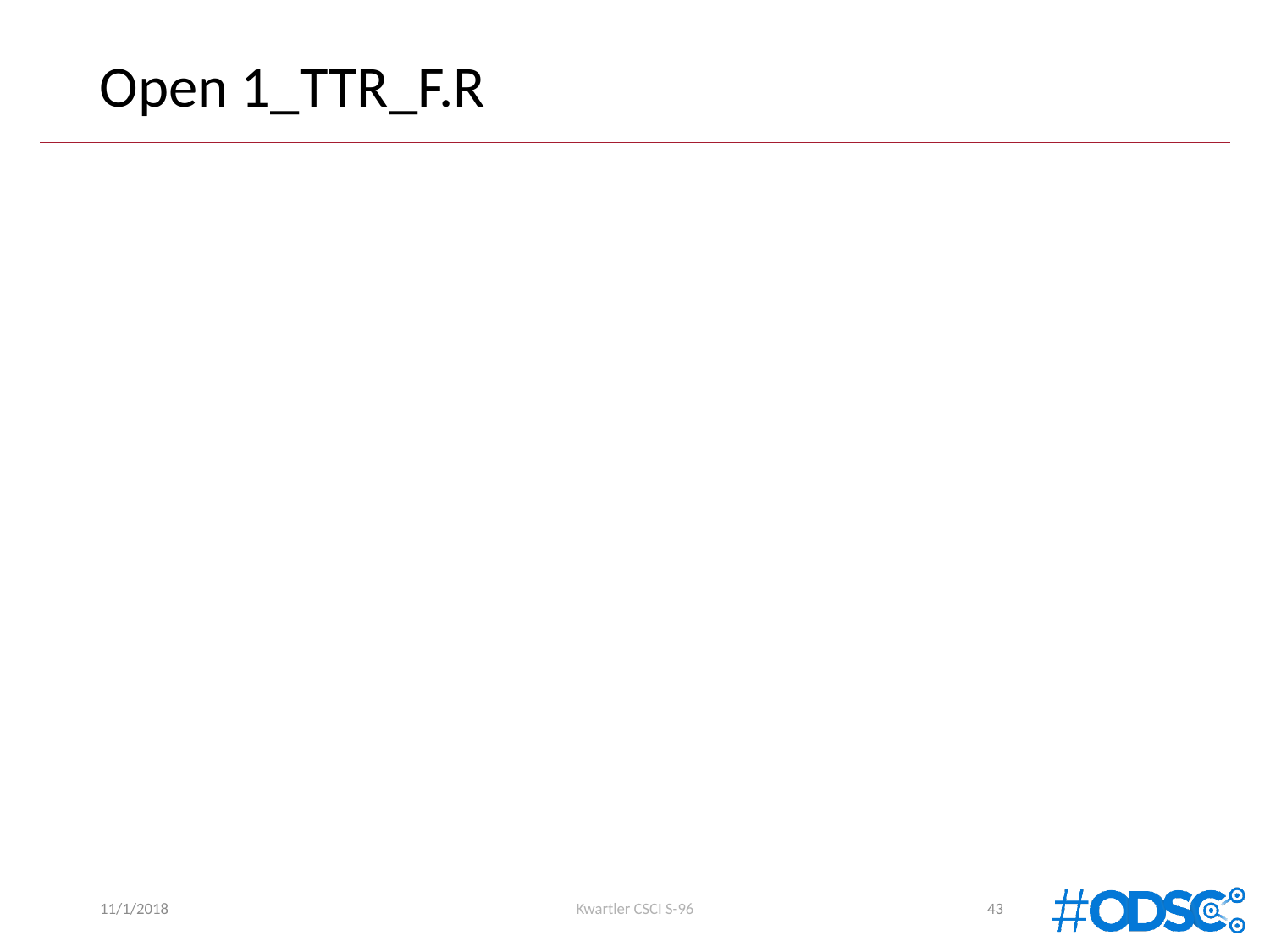

# Open 1_TTR_F.R
11/1/2018
Kwartler CSCI S-96
43